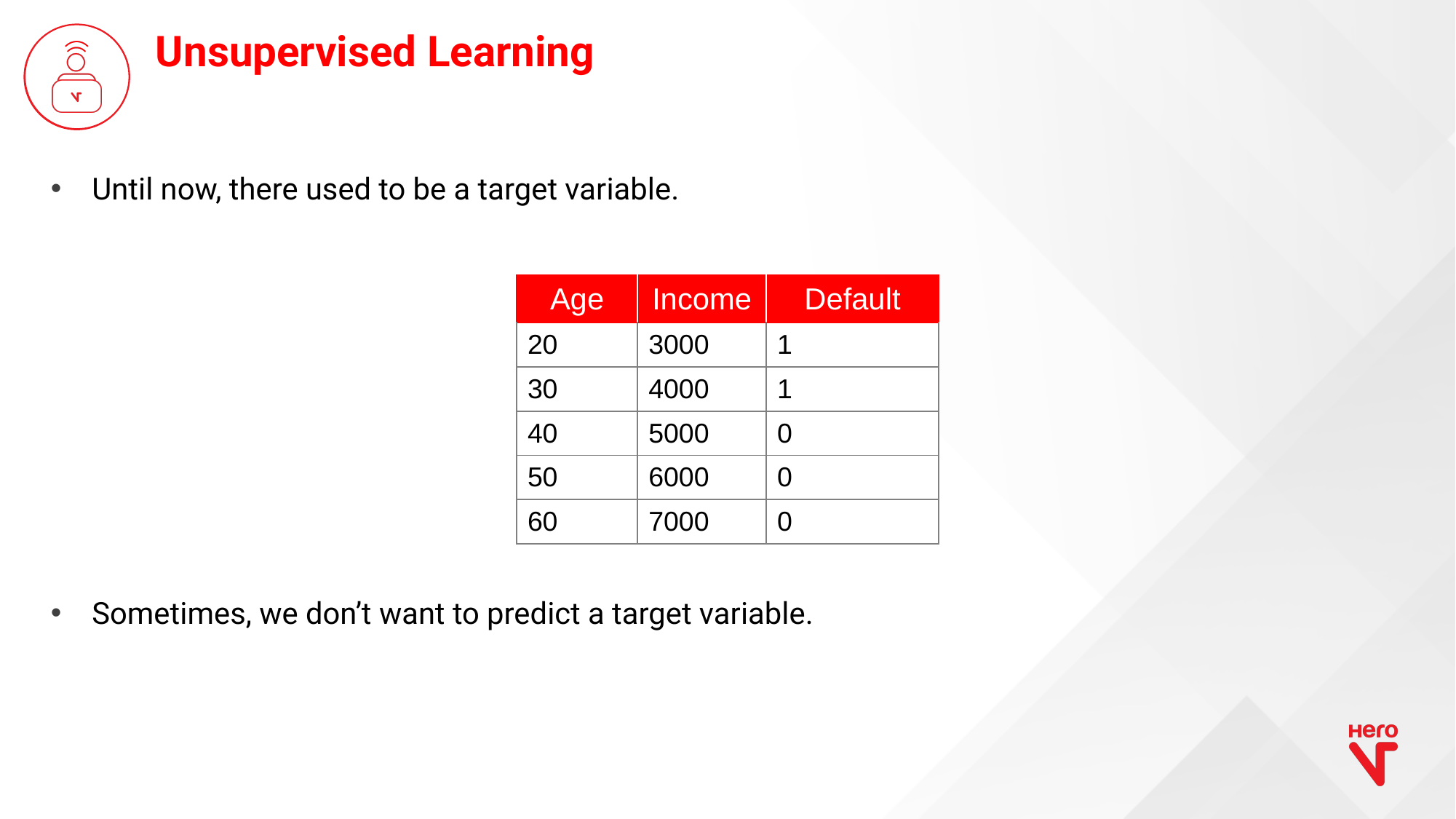

Unsupervised Learning
Until now, there used to be a target variable.
| Age | Income | Default |
| --- | --- | --- |
| 20 | 3000 | 1 |
| 30 | 4000 | 1 |
| 40 | 5000 | 0 |
| 50 | 6000 | 0 |
| 60 | 7000 | 0 |
Sometimes, we don’t want to predict a target variable.